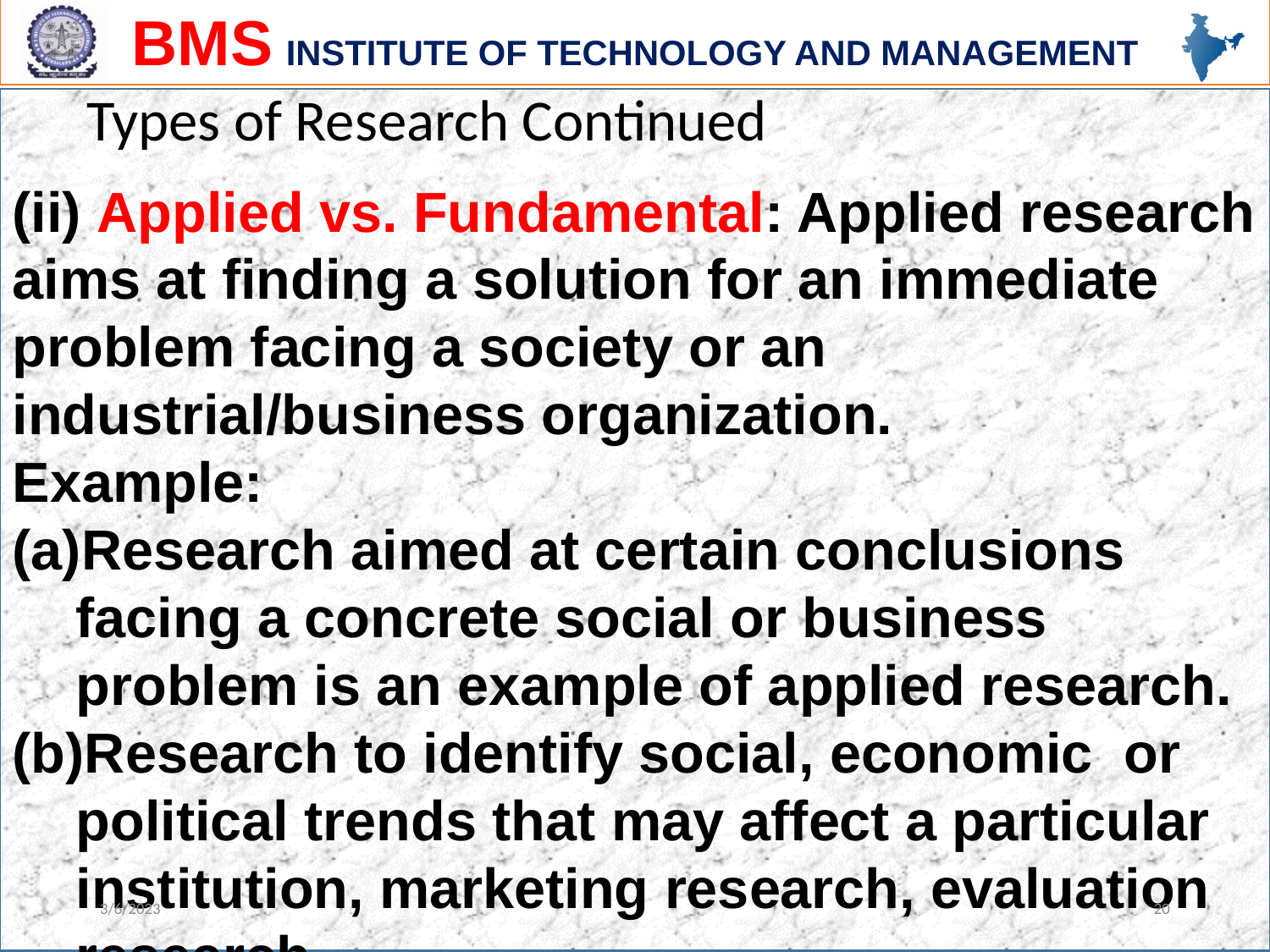

# Types of Research Continued
(ii) Applied vs. Fundamental: Applied research aims at finding a solution for an immediate problem facing a society or an industrial/business organization.
Example:
Research aimed at certain conclusions facing a concrete social or business problem is an example of applied research.
Research to identify social, economic  or political trends that may affect a particular institution, marketing research, evaluation research.
Fundamental research is mainly concerned with generalizations and with the formulation of a theory. Gathering knowledge for knowledge’s sake is termed fundamental research.
Example:
Research concern some natural phenomenon
Pure mathematics
Human behavior carried on with a view to make generalizations about human behavior

3/6/2023
20